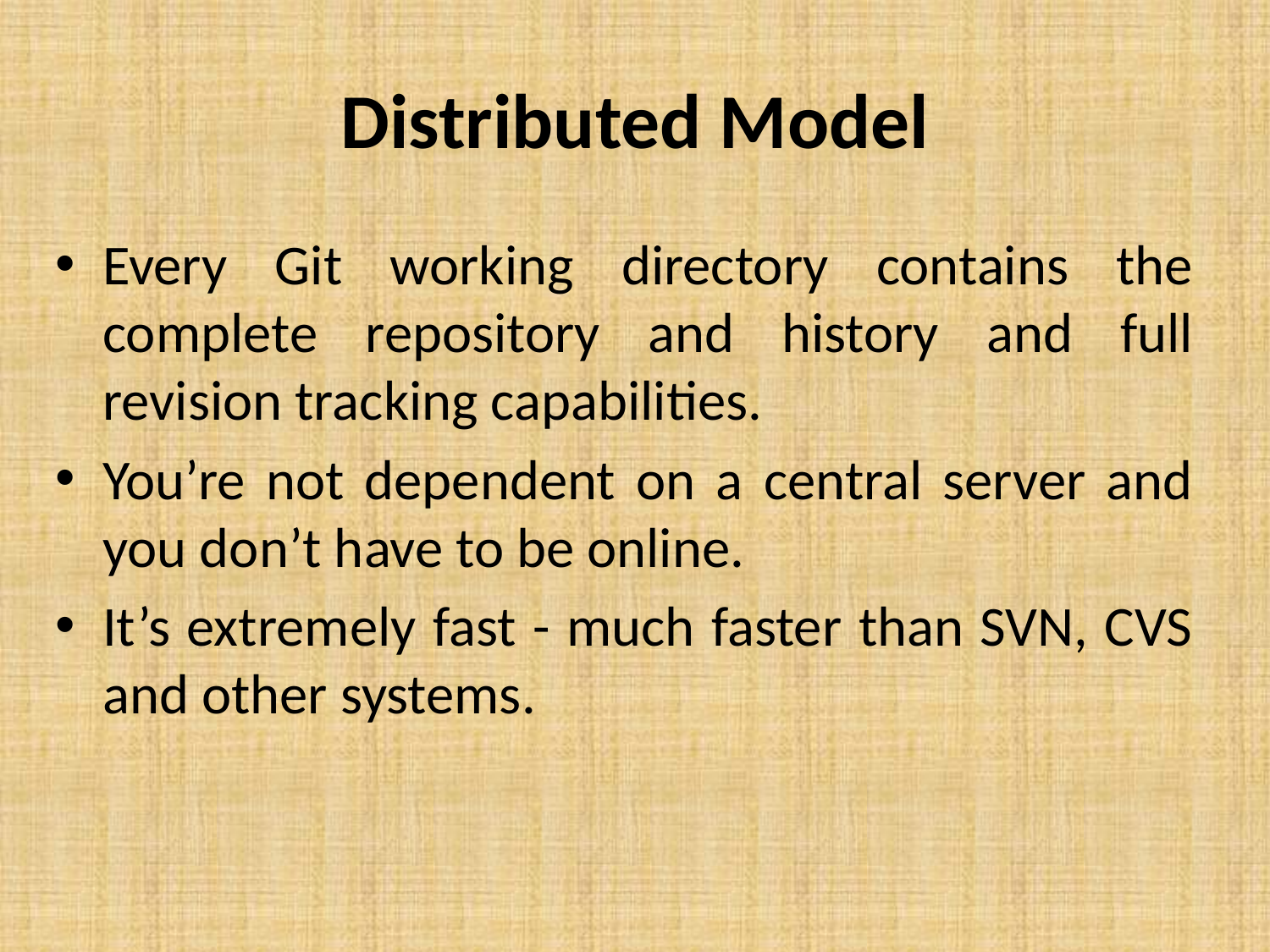

# Distributed Model
Every Git working directory contains the complete repository and history and full revision tracking capabilities.
You’re not dependent on a central server and you don’t have to be online.
It’s extremely fast - much faster than SVN, CVS and other systems.